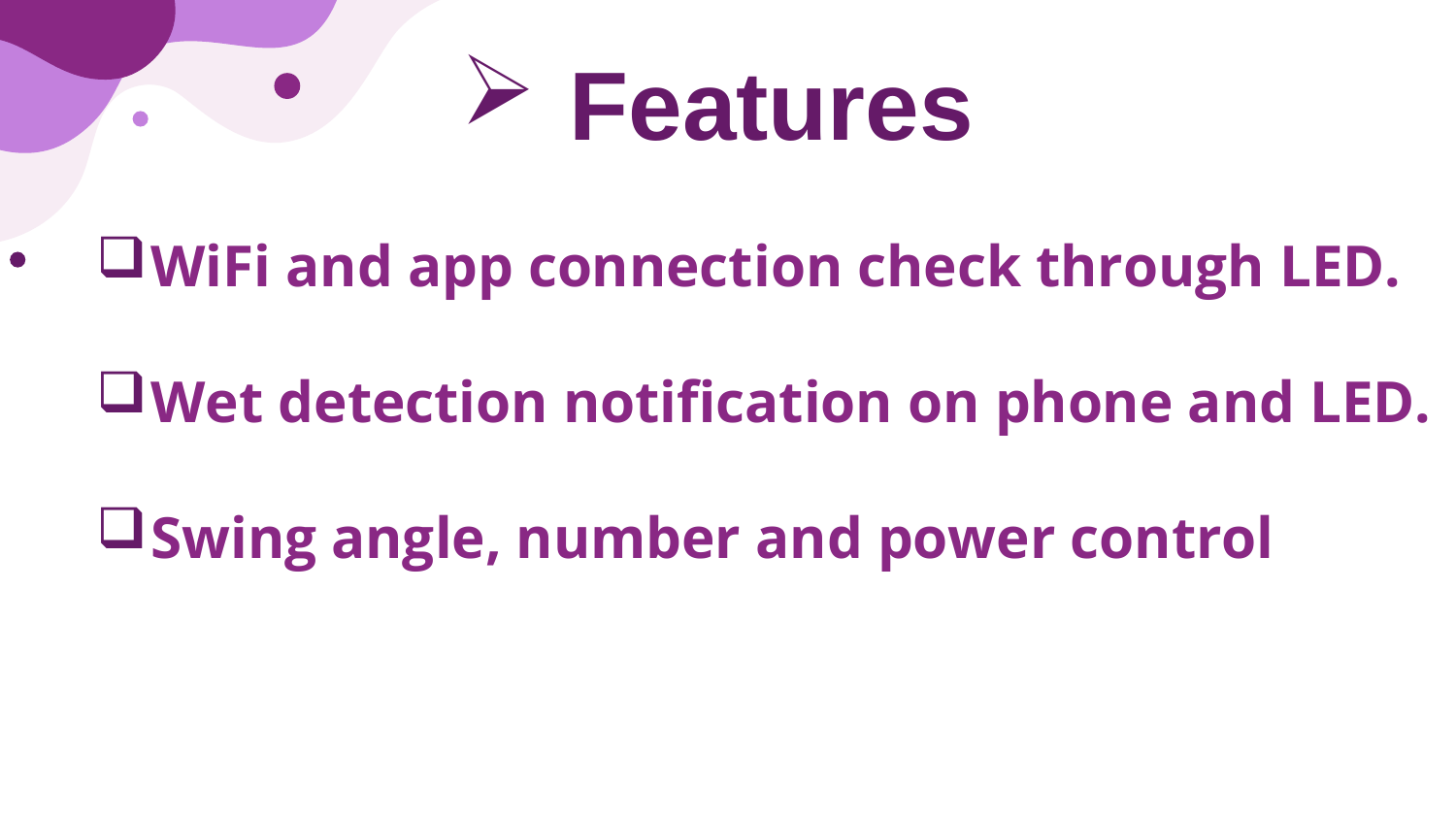

# Features
WiFi and app connection check through LED.

Wet detection notification on phone and LED.

Swing angle, number and power control